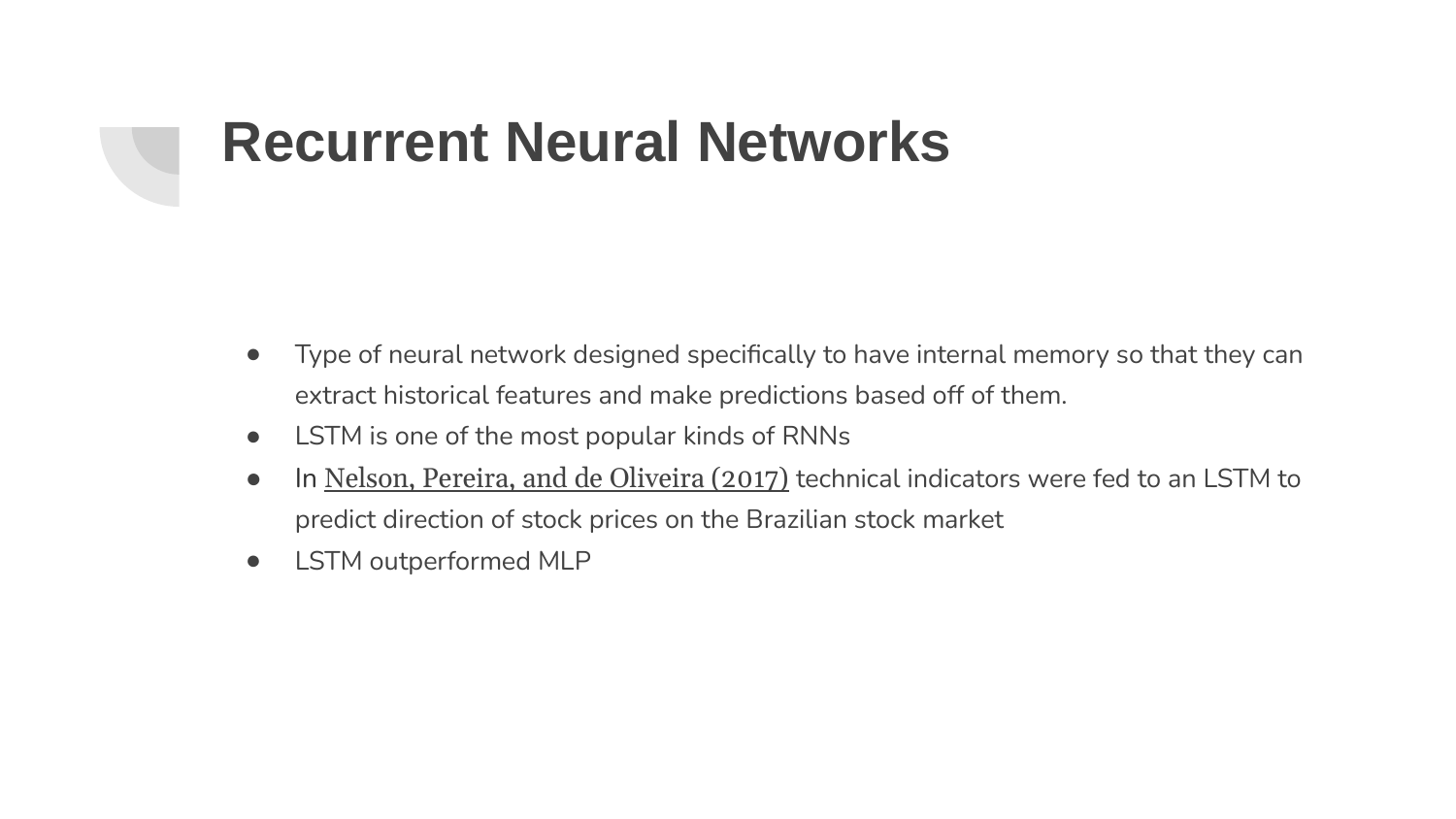

# Recurrent Neural Networks
Type of neural network designed specifically to have internal memory so that they can extract historical features and make predictions based off of them.
LSTM is one of the most popular kinds of RNNs
In Nelson, Pereira, and de Oliveira (2017) technical indicators were fed to an LSTM to predict direction of stock prices on the Brazilian stock market
LSTM outperformed MLP